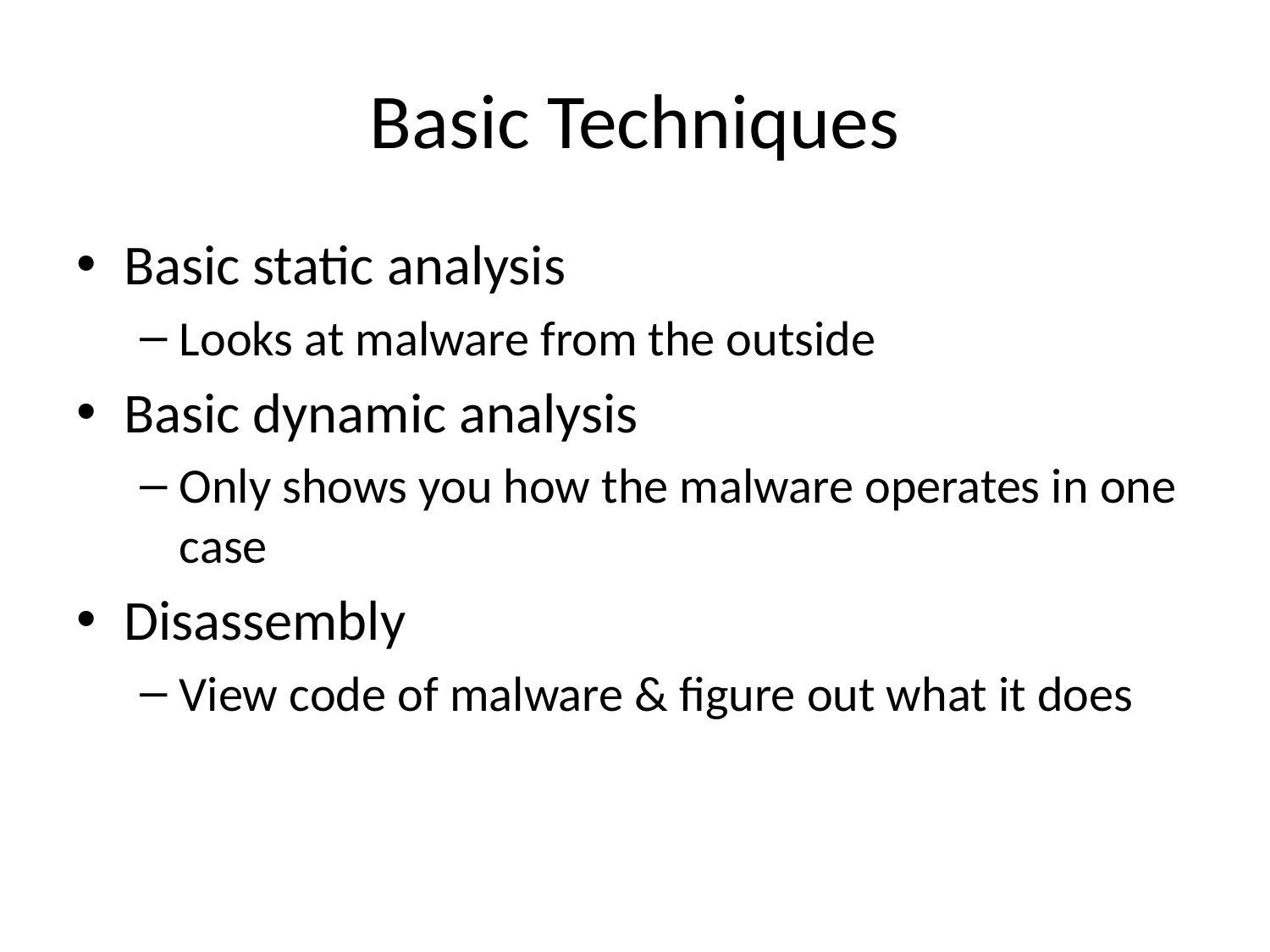

# Basic Techniques
Basic static analysis
Looks at malware from the outside
Basic dynamic analysis
Only shows you how the malware operates in one case
Disassembly
View code of malware & figure out what it does